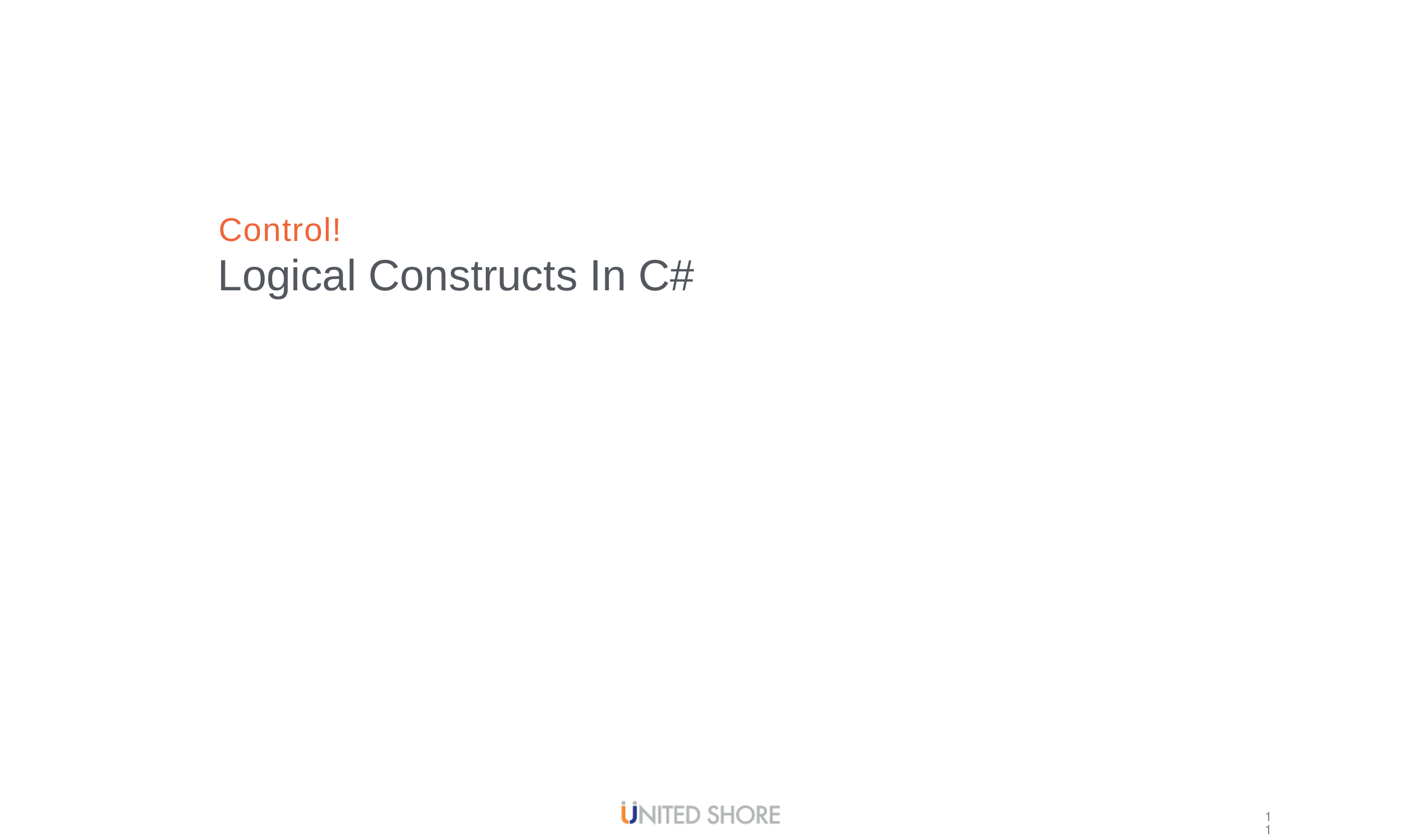

# Control!
Logical Constructs In C#
11